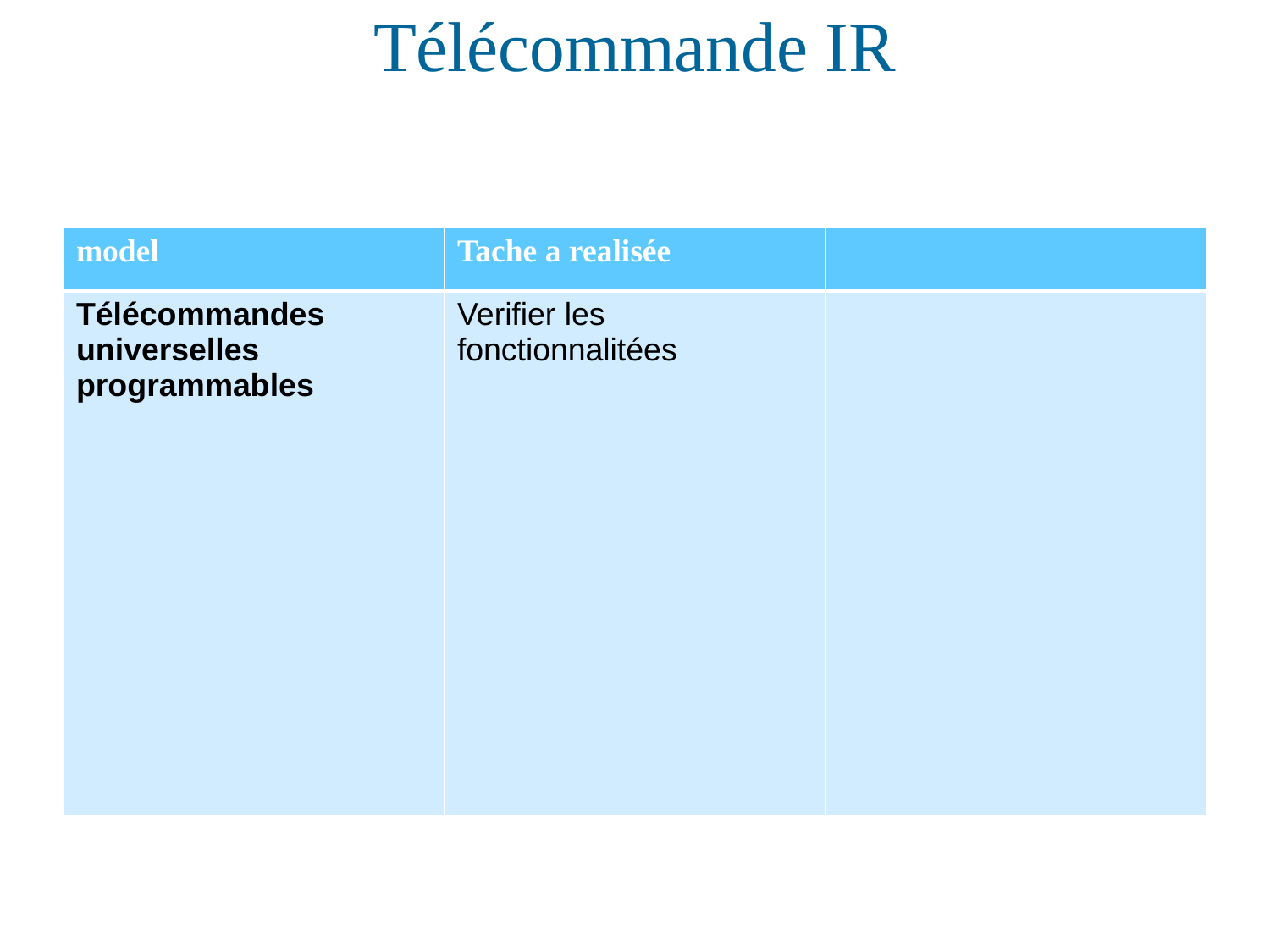

# Télécommande IR
| model | Tache a realisée |  |
| --- | --- | --- |
| Télécommandes universelles programmables | Verifier les fonctionnalitées |  |